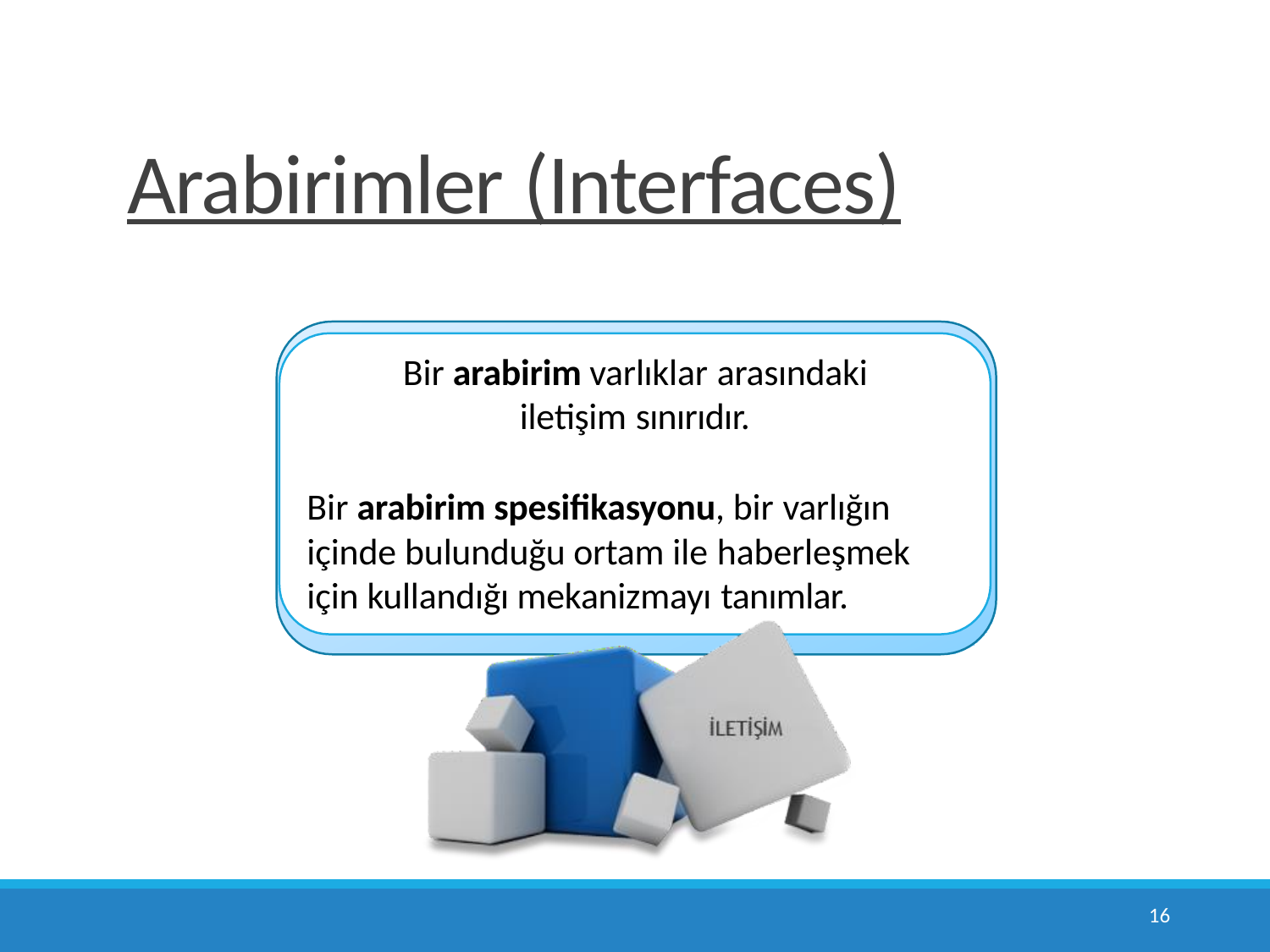

# Arabirimler (Interfaces)

Bir arabirim varlıklar arasındaki
iletişim sınırıdır.

Bir arabirim spesifikasyonu, bir varlığın
içinde bulunduğu ortam ile haberleşmek
için kullandığı mekanizmayı tanımlar.

16